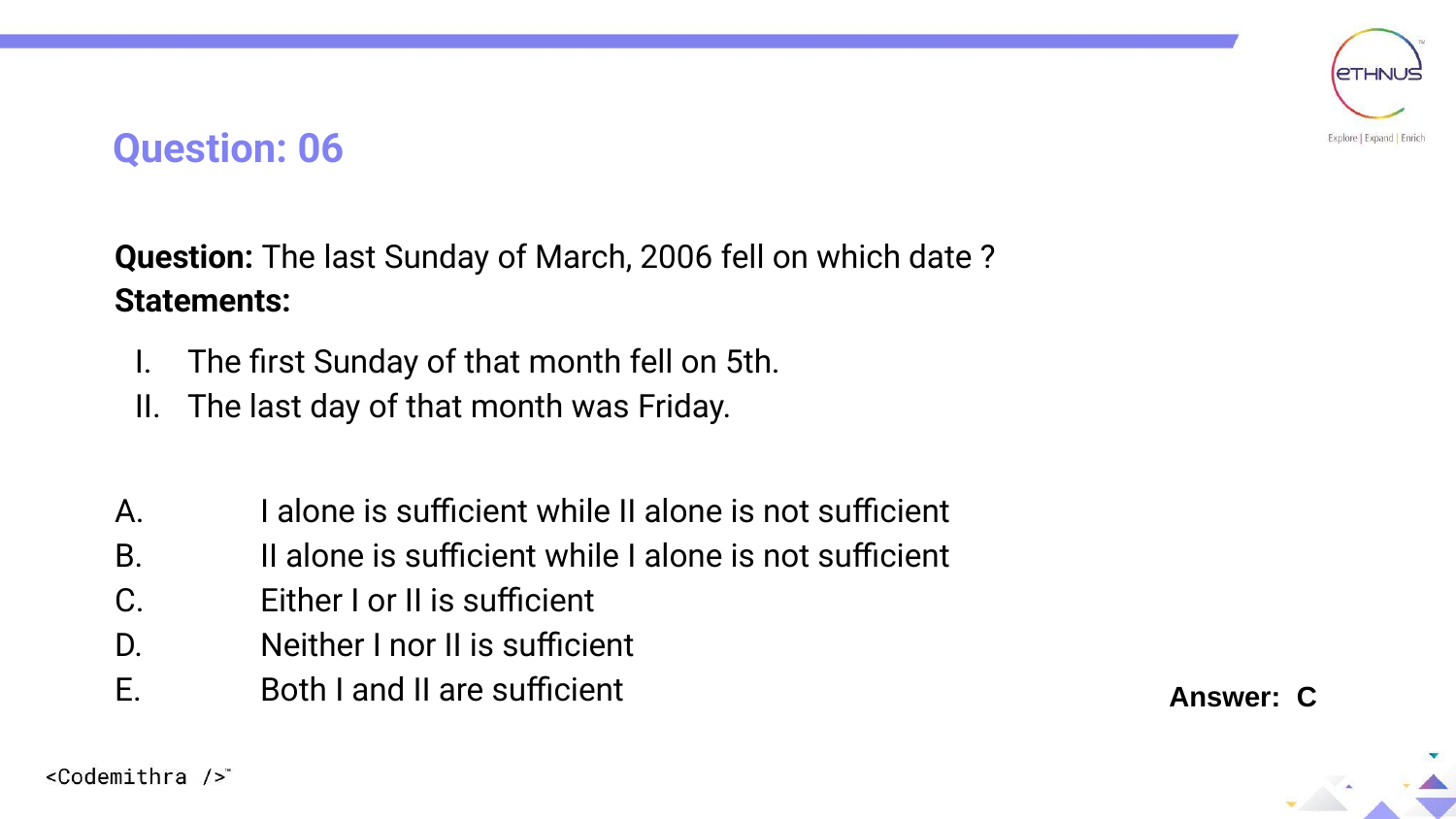

Question: 06
Question: The last Sunday of March, 2006 fell on which date ?
Statements:
The first Sunday of that month fell on 5th.
The last day of that month was Friday.

A.	I alone is sufficient while II alone is not sufficient
B.	II alone is sufficient while I alone is not sufficient
C.	Either I or II is sufficient
D.	Neither I nor II is sufficient
E.	Both I and II are sufficient

Answer:  C